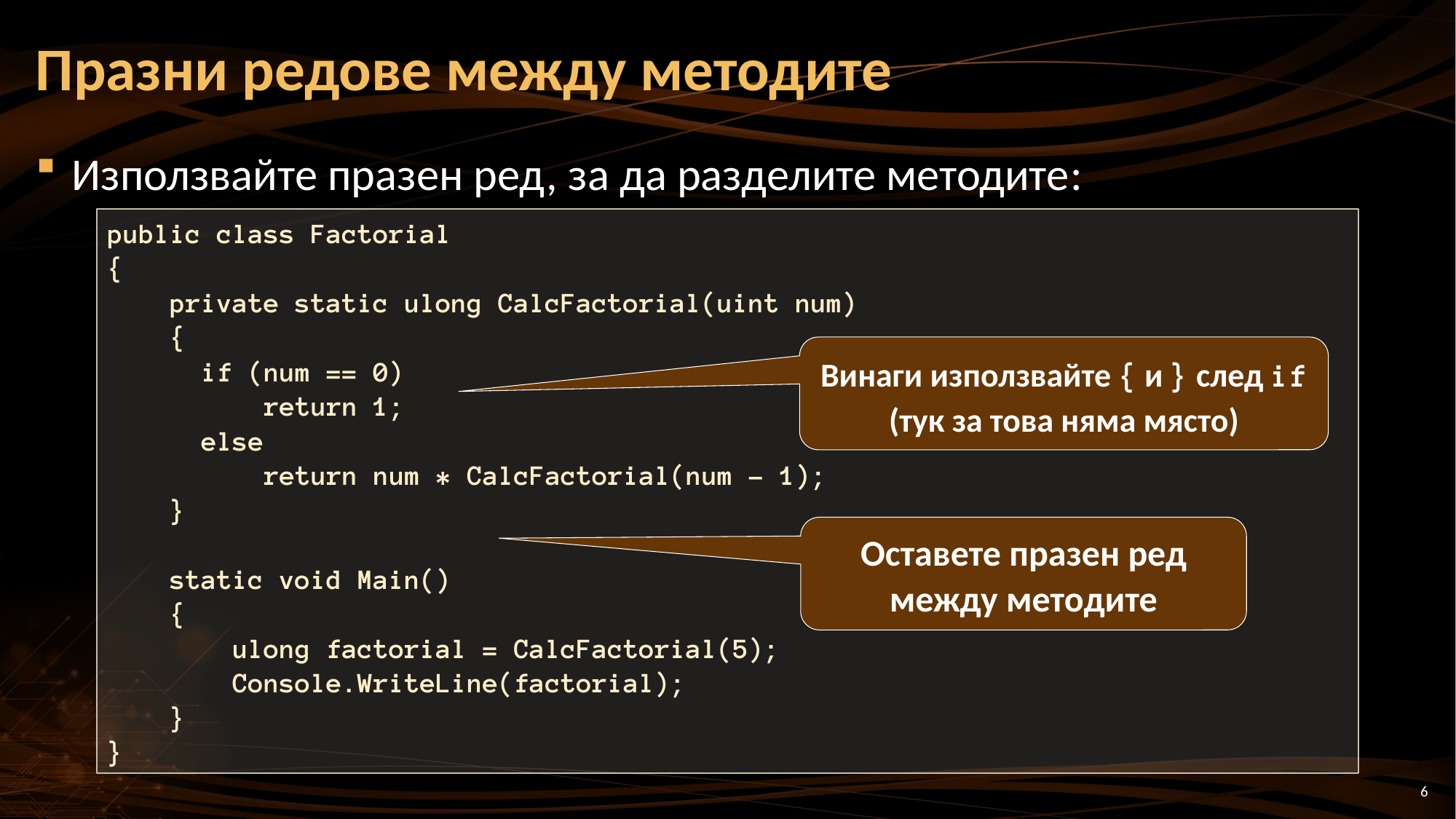

# Празни редове между методите
Използвайте празен ред, за да разделите методите:
public class Factorial
{
    private static ulong CalcFactorial(uint num)
    {
      if (num == 0)
          return 1;
      else
          return num * CalcFactorial(num - 1);
    }

    static void Main()
    {
        ulong factorial = CalcFactorial(5);
        Console.WriteLine(factorial);
    }
}
Винаги използвайте { и } след if
(тук за това няма място)
Оставете празен ред между методите
6